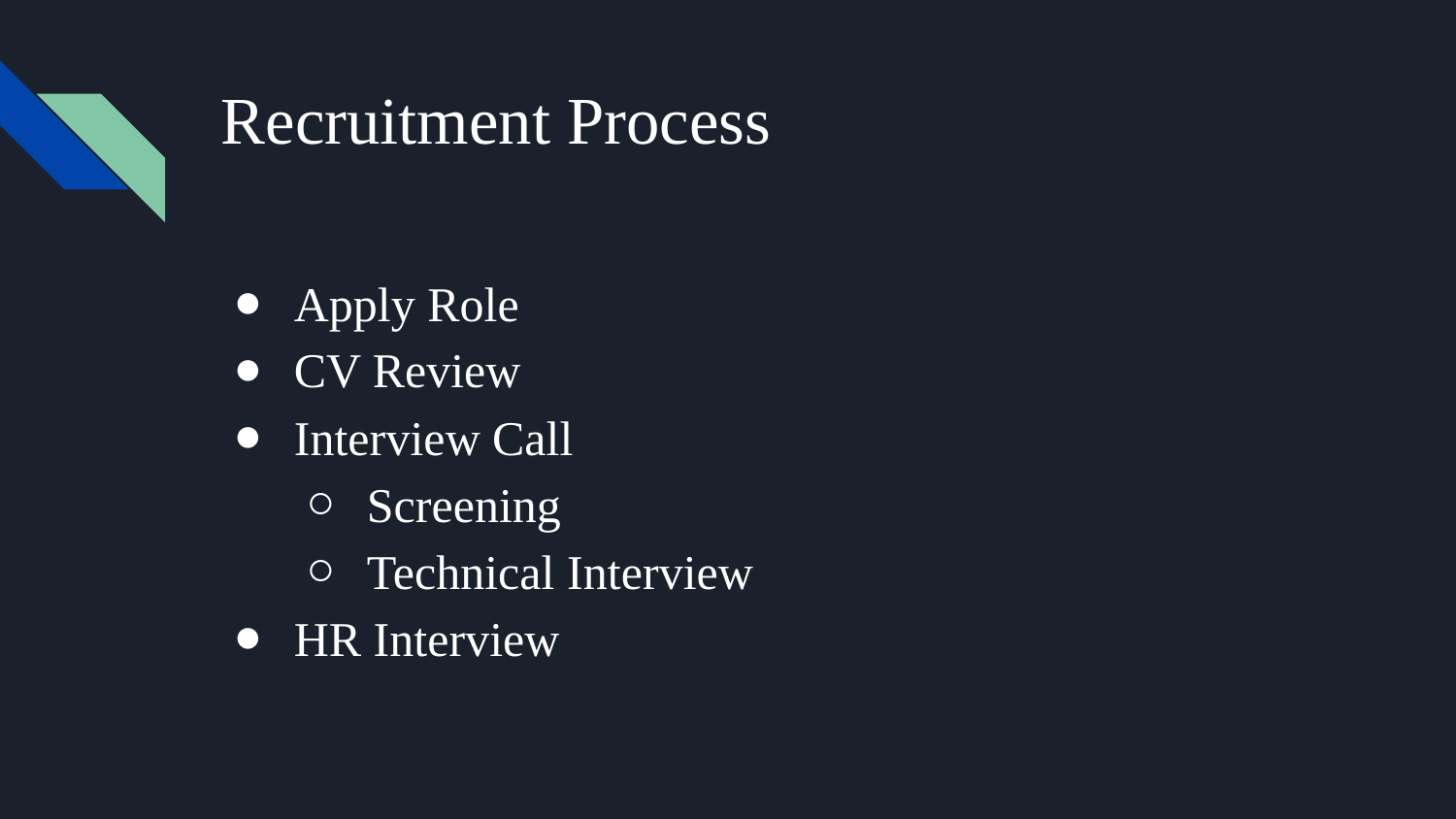

# Recruitment Process
Apply Role
CV Review
Interview Call
Screening
Technical Interview
HR Interview